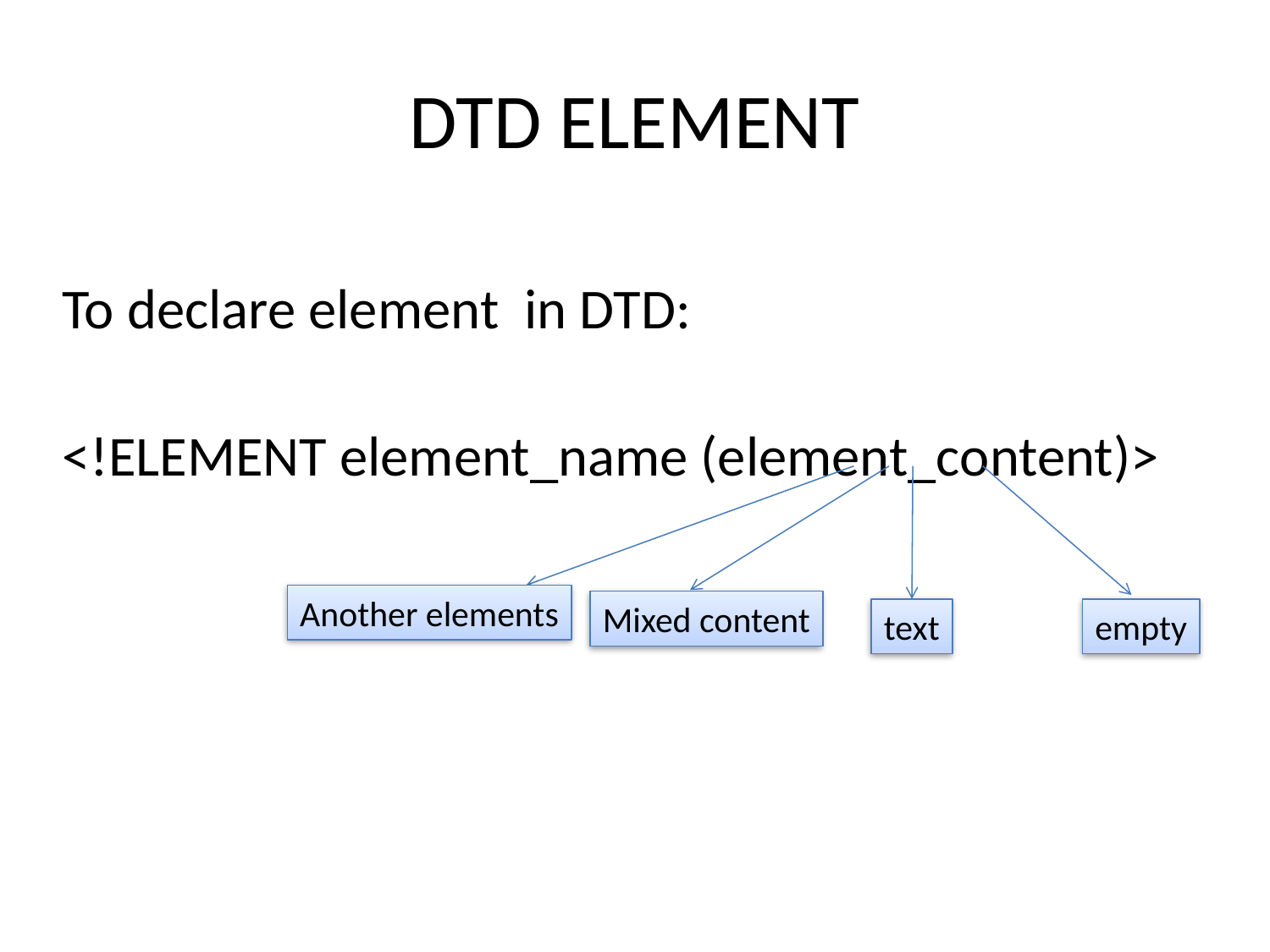

# DTD ELEMENT
To declare element  in DTD:
<!ELEMENT element_name (element_content)>
Another elements
Mixed content
text
empty